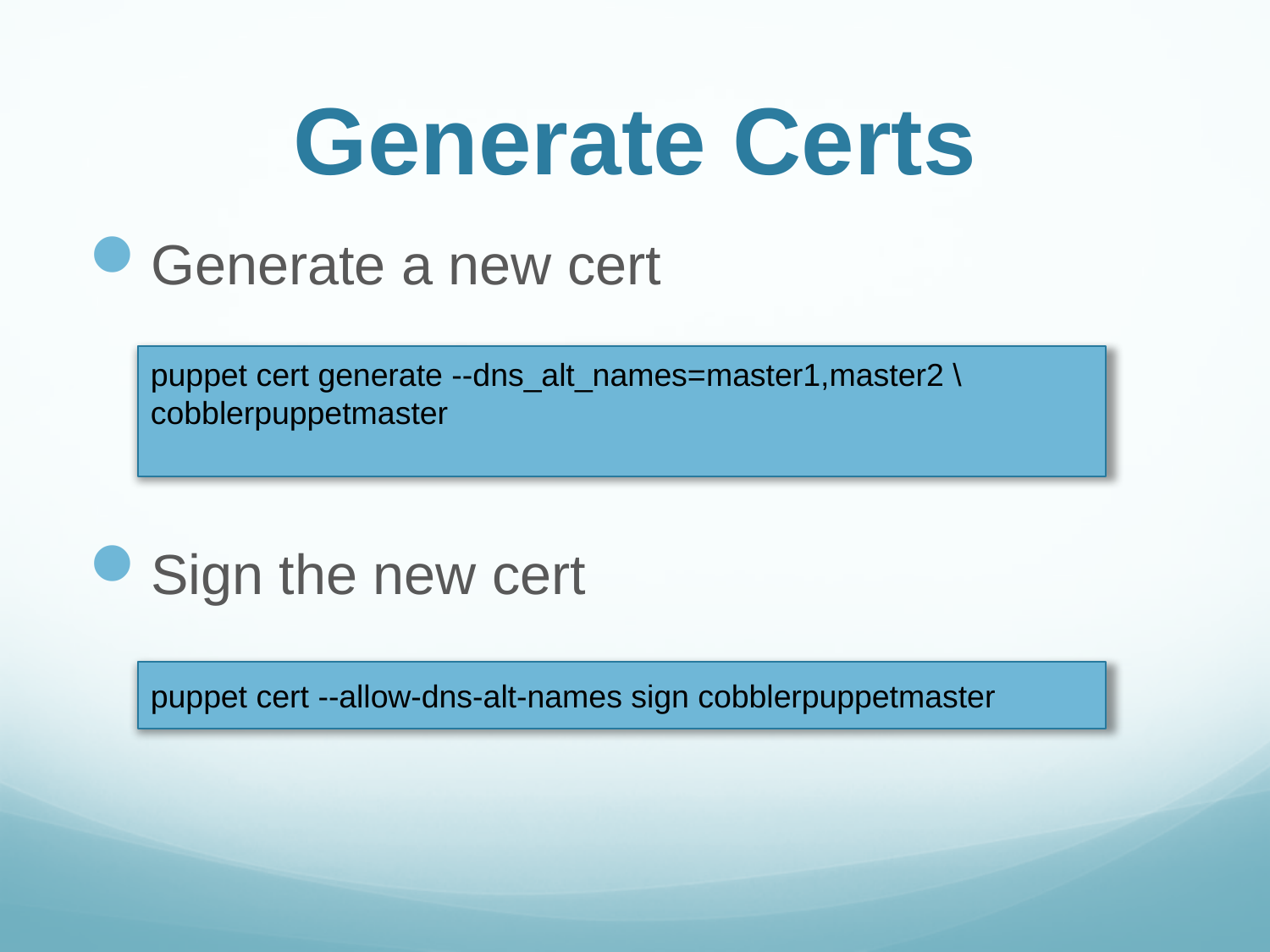

# Generate Certs
Generate a new cert

Sign the new cert

puppet cert generate --dns_alt_names=master1,master2 \ cobblerpuppetmaster

puppet cert --allow-dns-alt-names sign cobblerpuppetmaster